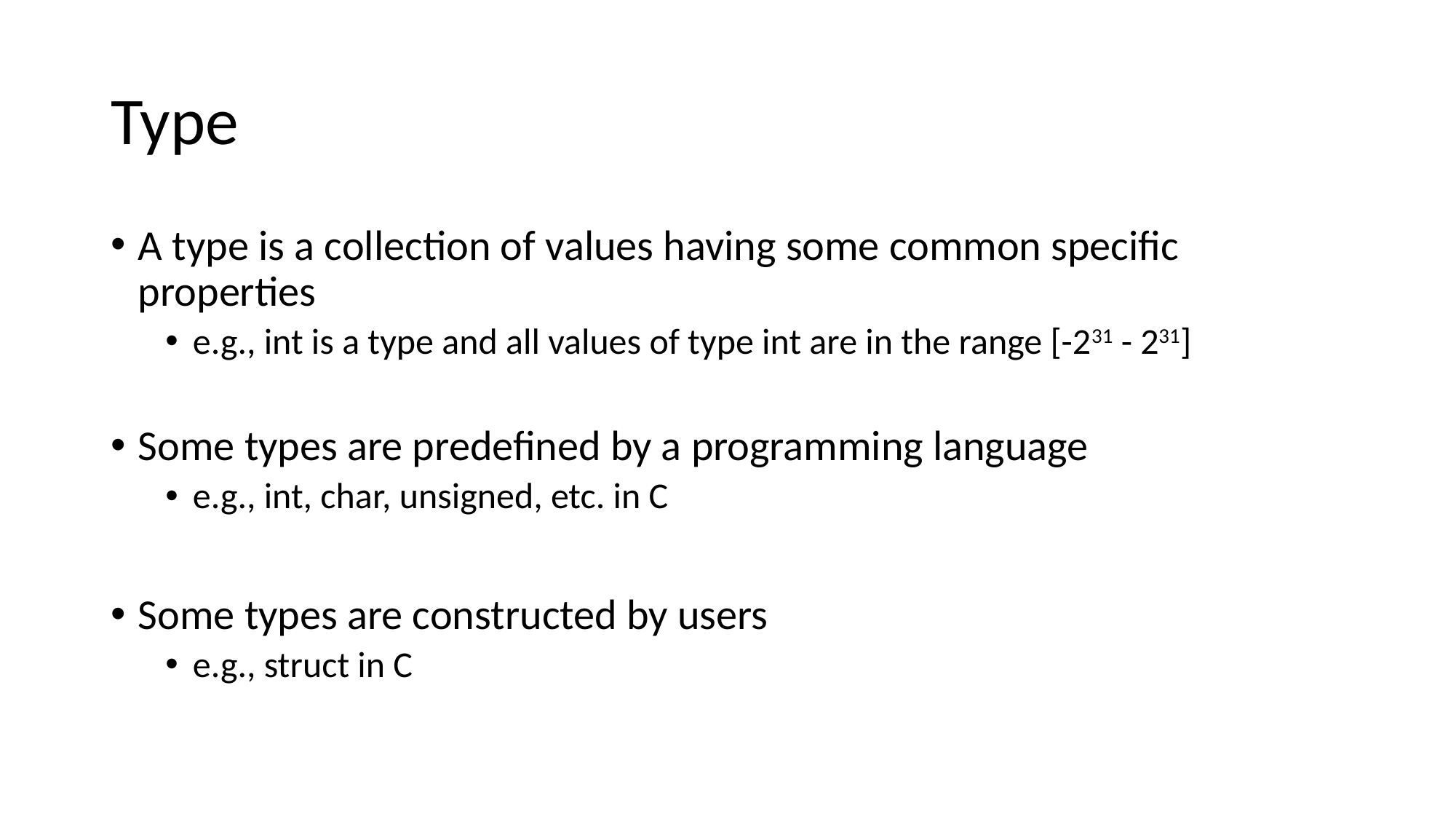

# Type
A type is a collection of values having some common specific properties
e.g., int is a type and all values of type int are in the range [-231 - 231]

Some types are predefined by a programming language
e.g., int, char, unsigned, etc. in C

Some types are constructed by users
e.g., struct in C